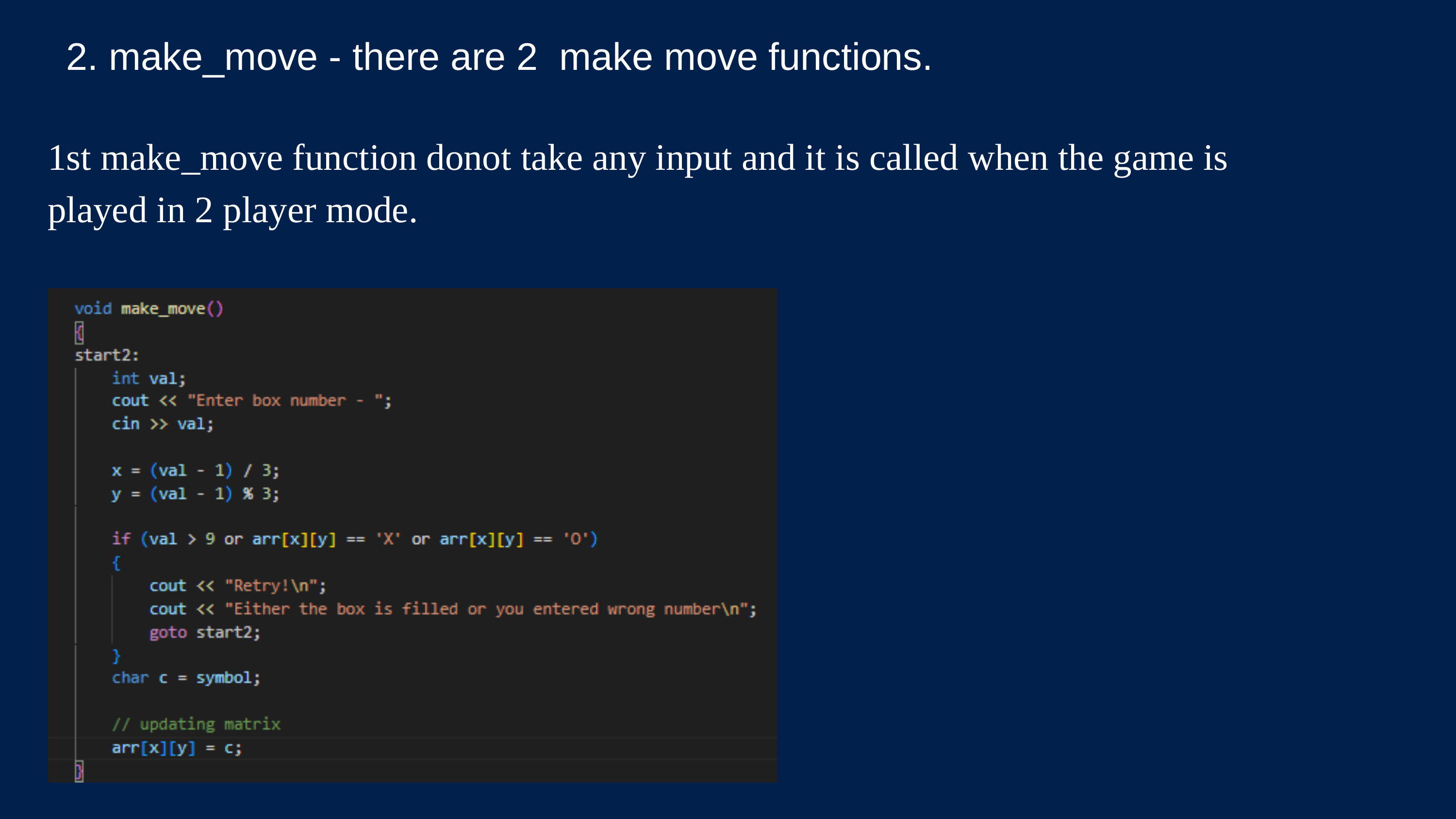

2. make_move - there are 2  make move functions.
1st make_move function donot take any input and it is called when the game is played in 2 player mode.